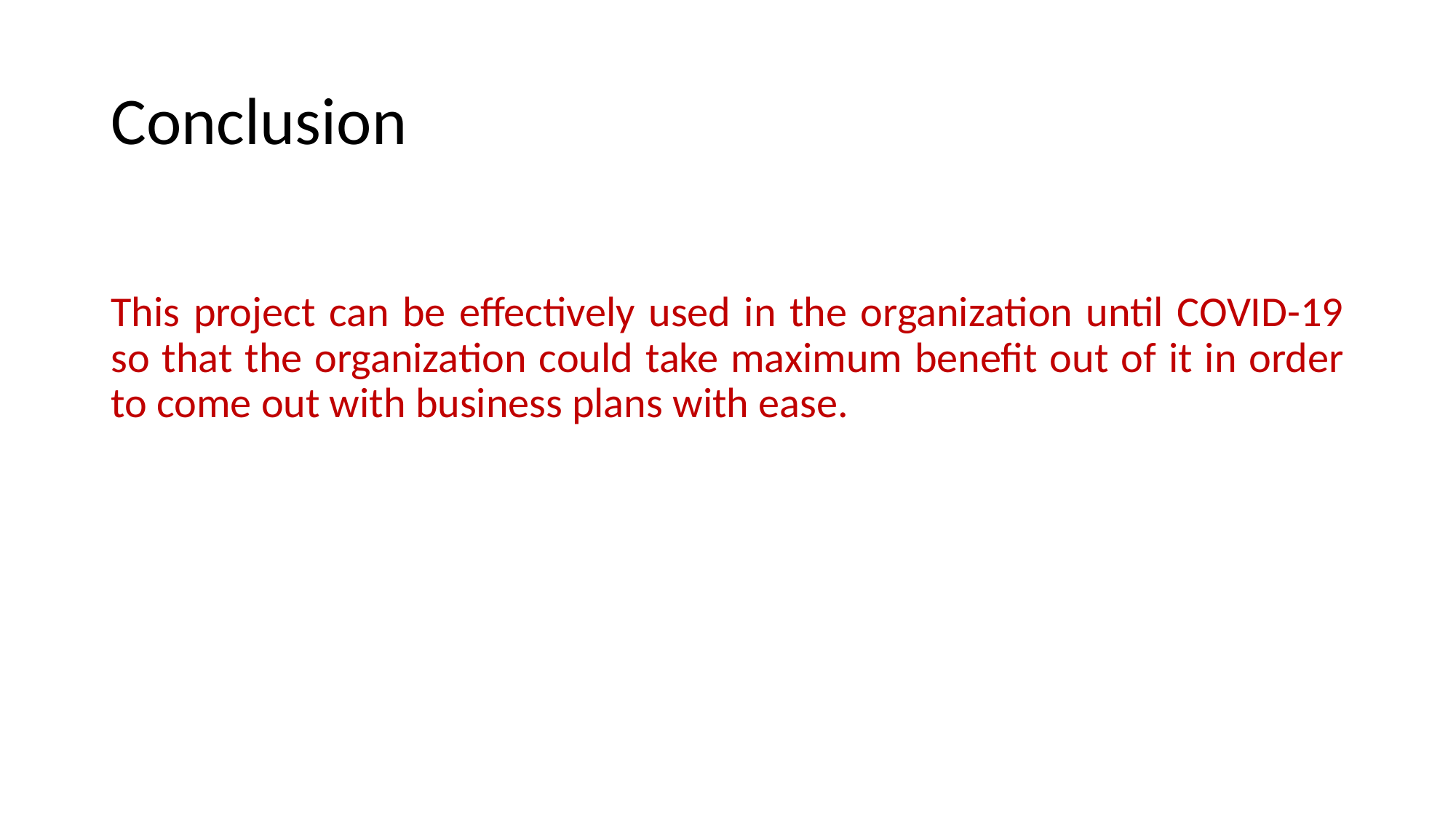

# Conclusion

This project can be effectively used in the organization until COVID-19 so that the organization could take maximum benefit out of it in order to come out with business plans with ease.